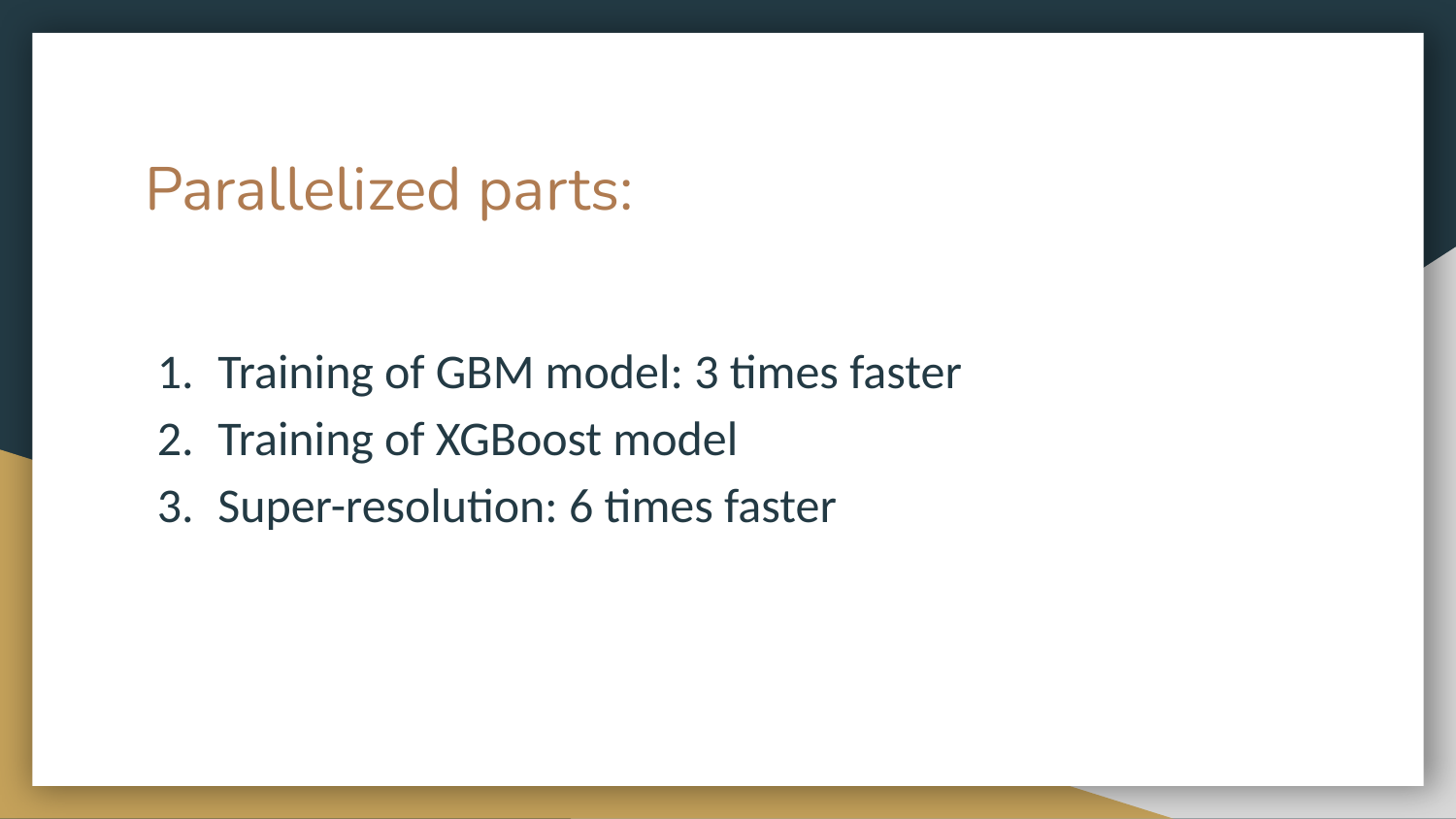

# Parallelized parts:
Training of GBM model: 3 times faster
Training of XGBoost model
Super-resolution: 6 times faster